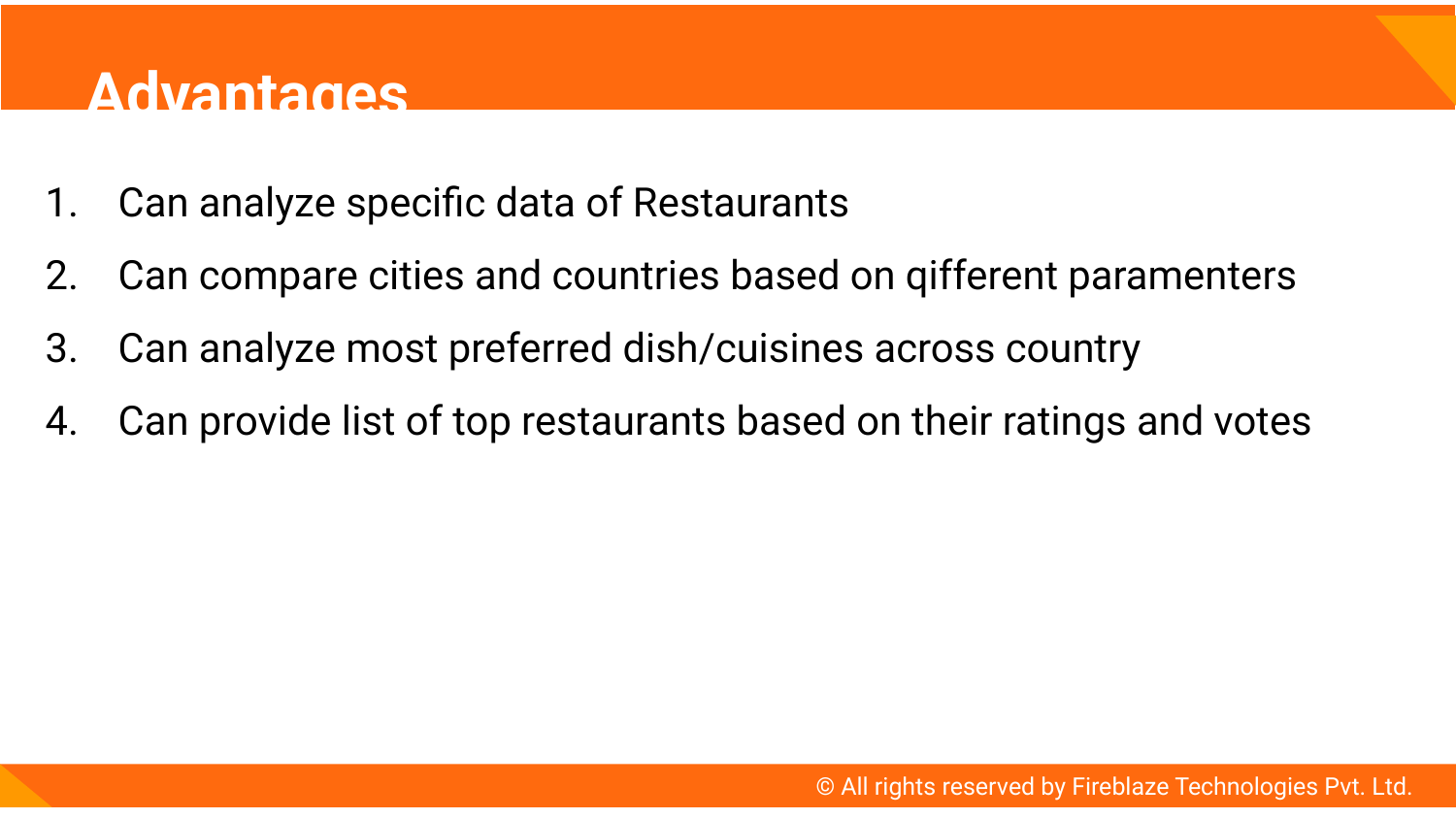

# Advantages

Can analyze specific data of Restaurants
Can compare cities and countries based on qifferent paramenters
Can analyze most preferred dish/cuisines across country
Can provide list of top restaurants based on their ratings and votes

© All rights reserved by Fireblaze Technologies Pvt. Ltd.